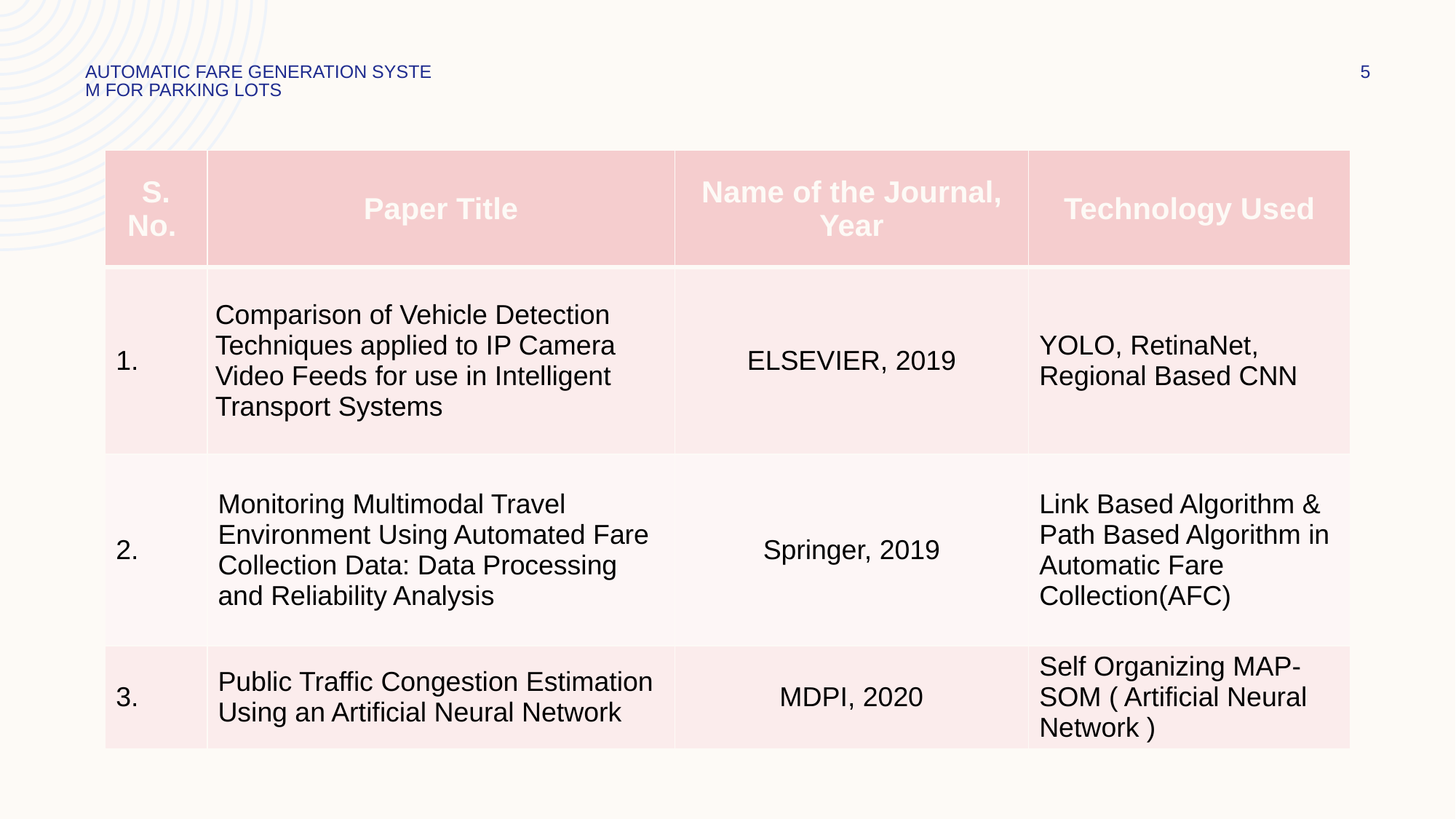

AUTOMATIC FARE GENERATION SYSTEM FOR PARKING LOTS
5
| S. No. | Paper Title | Name of the Journal, Year | Technology Used |
| --- | --- | --- | --- |
| 1. | Comparison of Vehicle Detection Techniques applied to IP Camera Video Feeds for use in Intelligent Transport Systems | ELSEVIER, 2019 | YOLO, RetinaNet, Regional Based CNN |
| 2. | Monitoring Multimodal Travel Environment Using Automated Fare Collection Data: Data Processing and Reliability Analysis | Springer, 2019 | Link Based Algorithm & Path Based Algorithm in Automatic Fare Collection(AFC) |
| 3. | Public Traffic Congestion Estimation Using an Artificial Neural Network | MDPI, 2020 | Self Organizing MAP-SOM ( Artificial Neural Network ) |